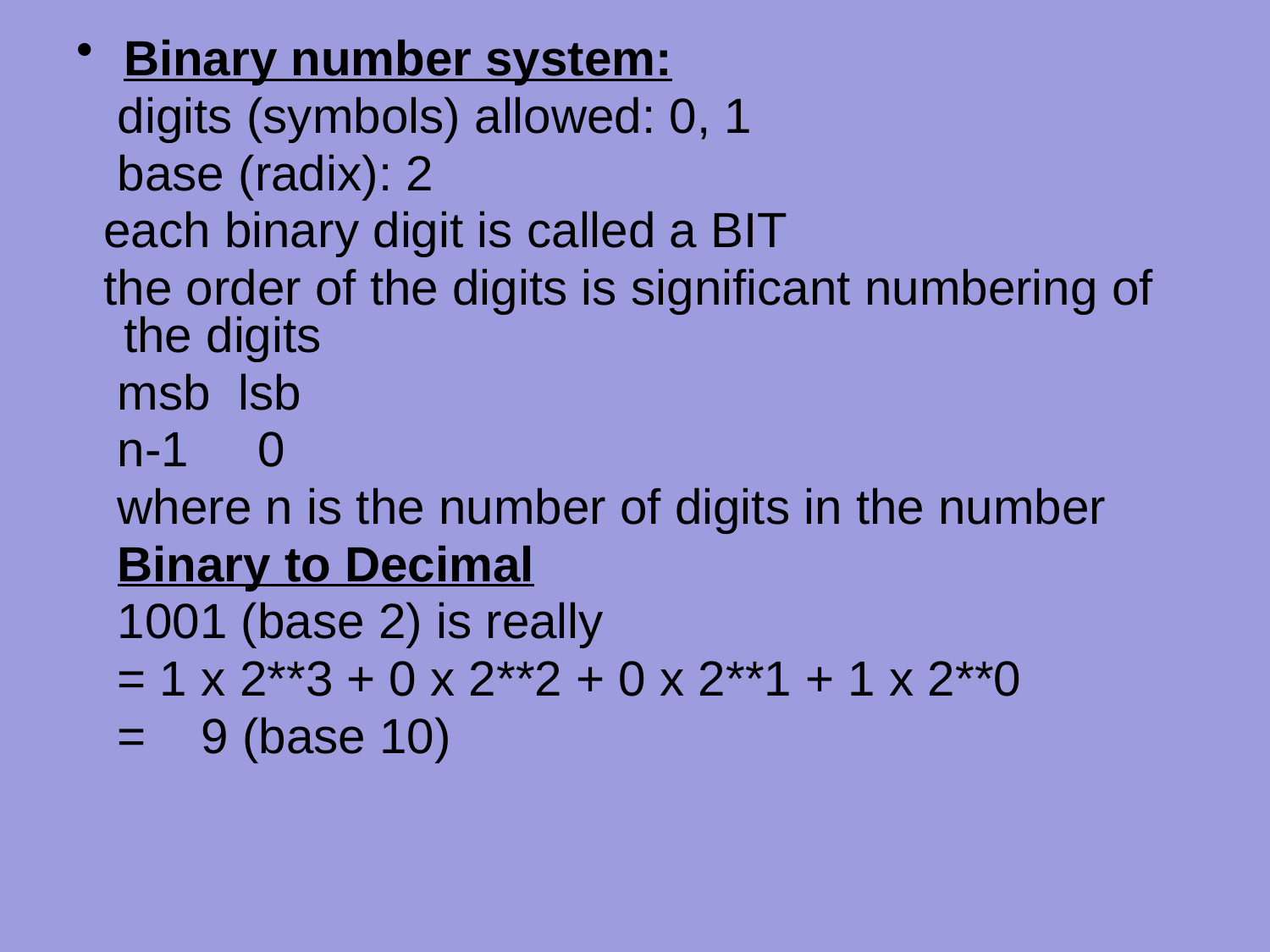

Binary number system:
   digits (symbols) allowed: 0, 1
   base (radix): 2
  each binary digit is called a BIT
  the order of the digits is significant numbering of the digits
   msb  lsb
   n-1     0
   where n is the number of digits in the number
   Binary to Decimal
   1001 (base 2) is really
   = 1 x 2**3 + 0 x 2**2 + 0 x 2**1 + 1 x 2**0
   =    9 (base 10)